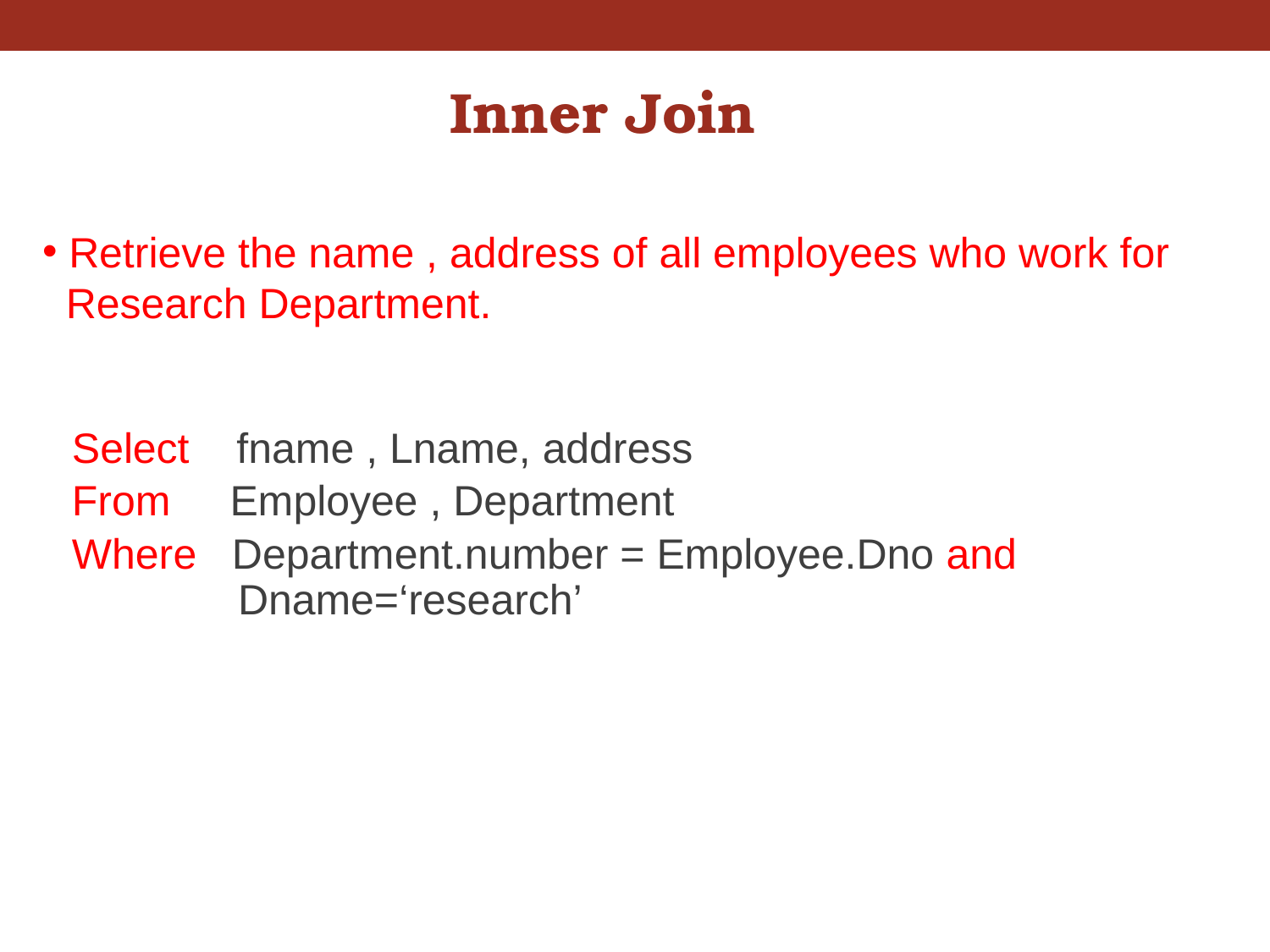

Inner Join
 Retrieve the name , address of all employees who work for
  Research Department.
Select    fname , Lname, address

From     Employee , Department

Where   Department.number = Employee.Dno and
              Dname=‘research’